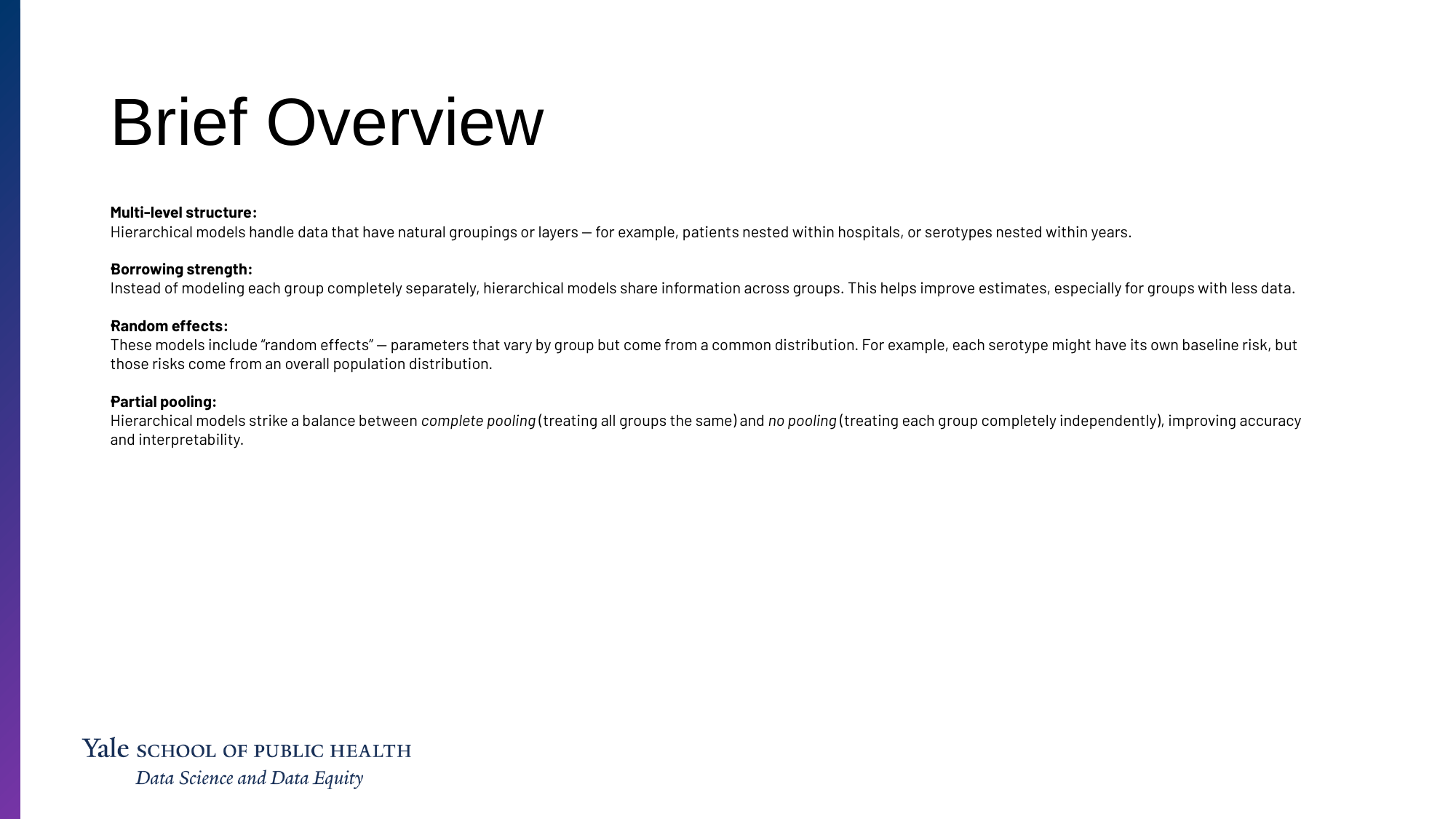

Brief Overview
Multi-level structure:
Hierarchical models handle data that have natural groupings or layers — for example, patients nested within hospitals, or serotypes nested within years.

Borrowing strength:
Instead of modeling each group completely separately, hierarchical models share information across groups. This helps improve estimates, especially for groups with less data.

Random effects:
These models include “random effects” — parameters that vary by group but come from a common distribution. For example, each serotype might have its own baseline risk, but those risks come from an overall population distribution.

Partial pooling:
Hierarchical models strike a balance between complete pooling (treating all groups the same) and no pooling (treating each group completely independently), improving accuracy and interpretability.